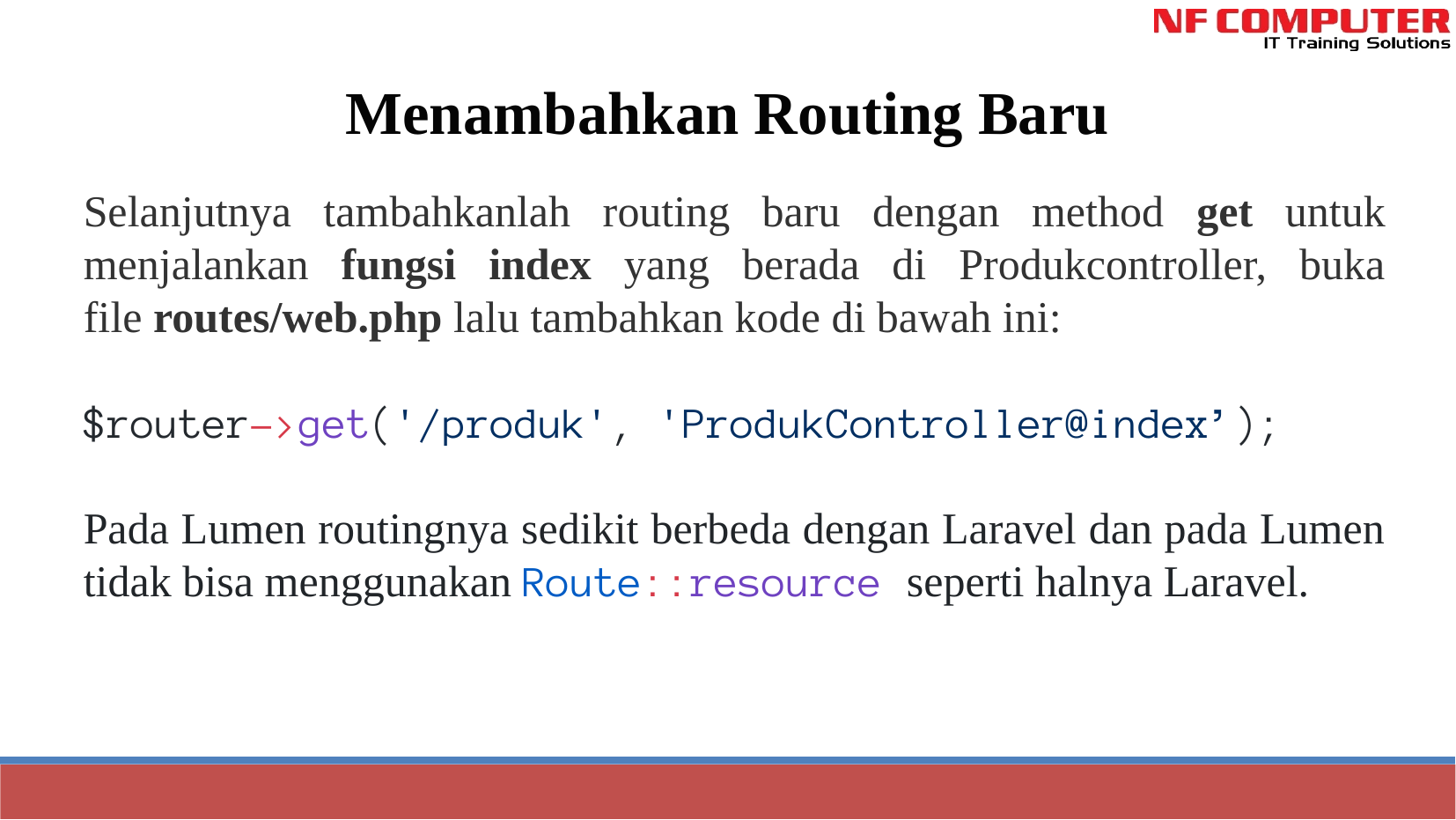

Latihan Routing dgn Menerima Parameter
Menambahkan Routing Baru
Selanjutnya tambahkanlah routing baru dengan method get untuk menjalankan fungsi index yang berada di Produkcontroller, buka file routes/web.php lalu tambahkan kode di bawah ini:

$router->get('/produk', 'ProdukController@index’);

Pada Lumen routingnya sedikit berbeda dengan Laravel dan pada Lumen tidak bisa menggunakan Route::resource seperti halnya Laravel.